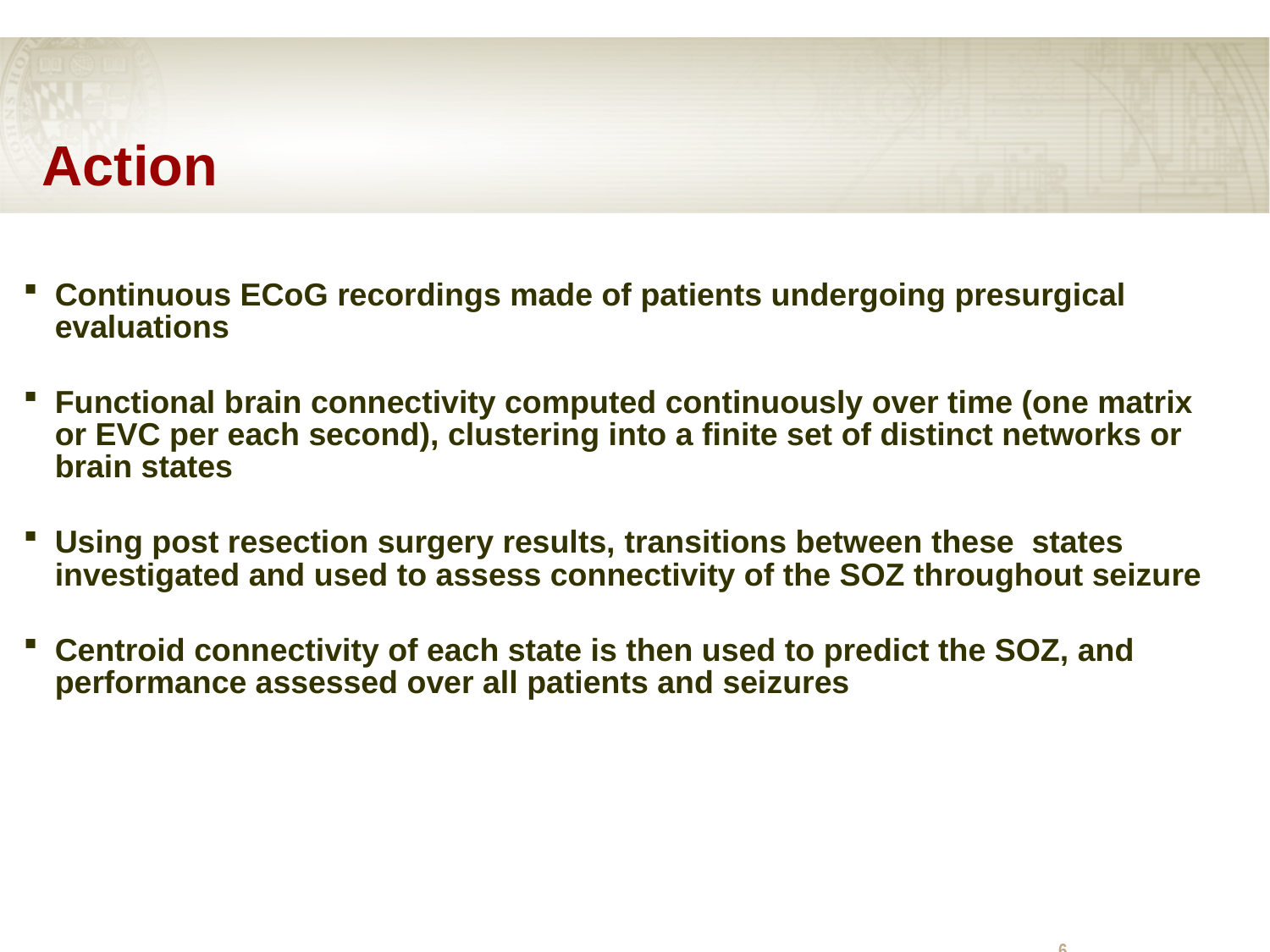

# Action

Continuous ECoG recordings made of patients undergoing presurgical evaluations

Functional brain connectivity computed continuously over time (one matrix or EVC per each second), clustering into a finite set of distinct networks or brain states

Using post resection surgery results, transitions between these  states investigated and used to assess connectivity of the SOZ throughout seizure

Centroid connectivity of each state is then used to predict the SOZ, and performance assessed over all patients and seizures